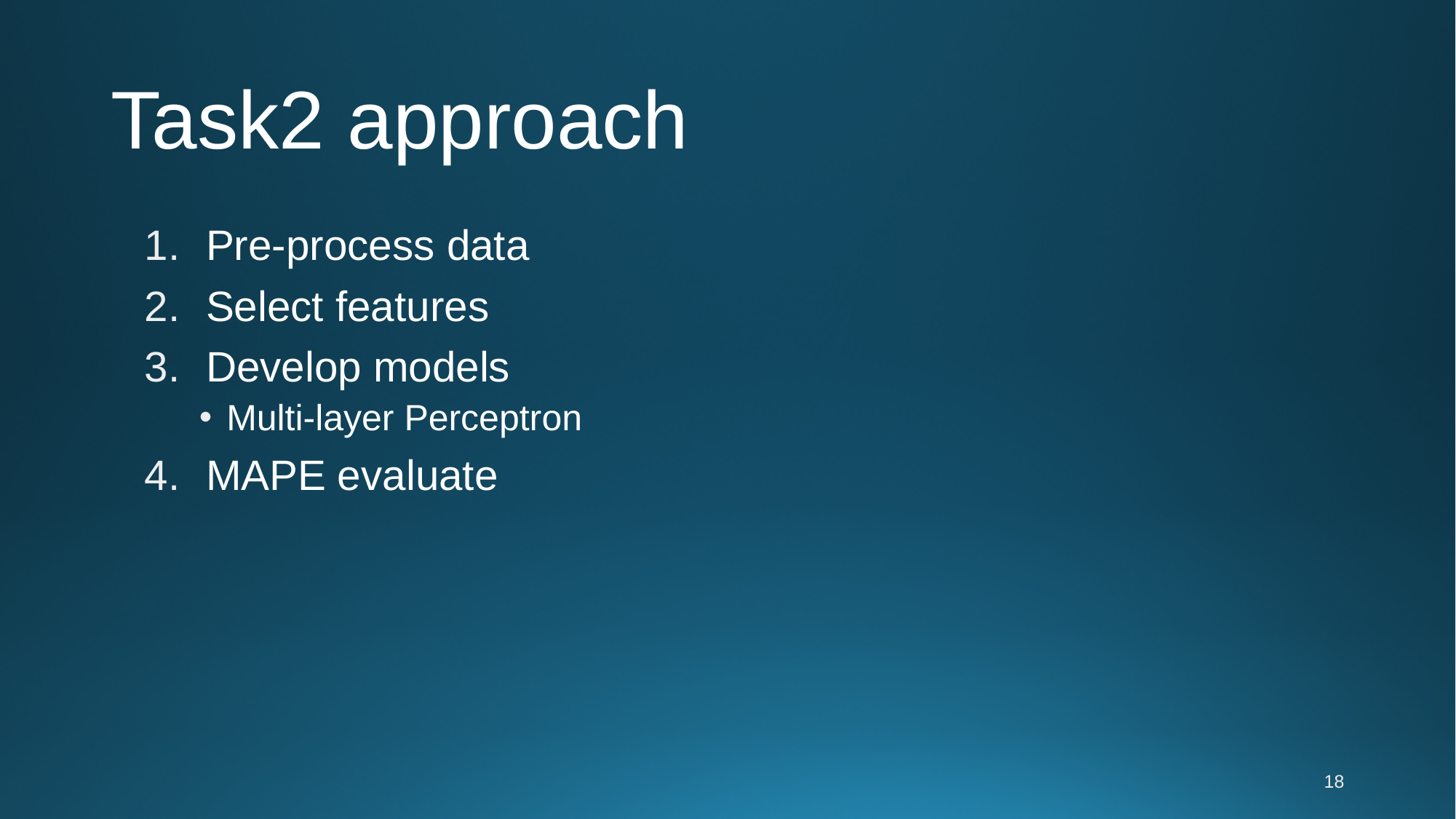

# Task2 approach
Pre-process data
Select features
Develop models
Multi-layer Perceptron
MAPE evaluate
18